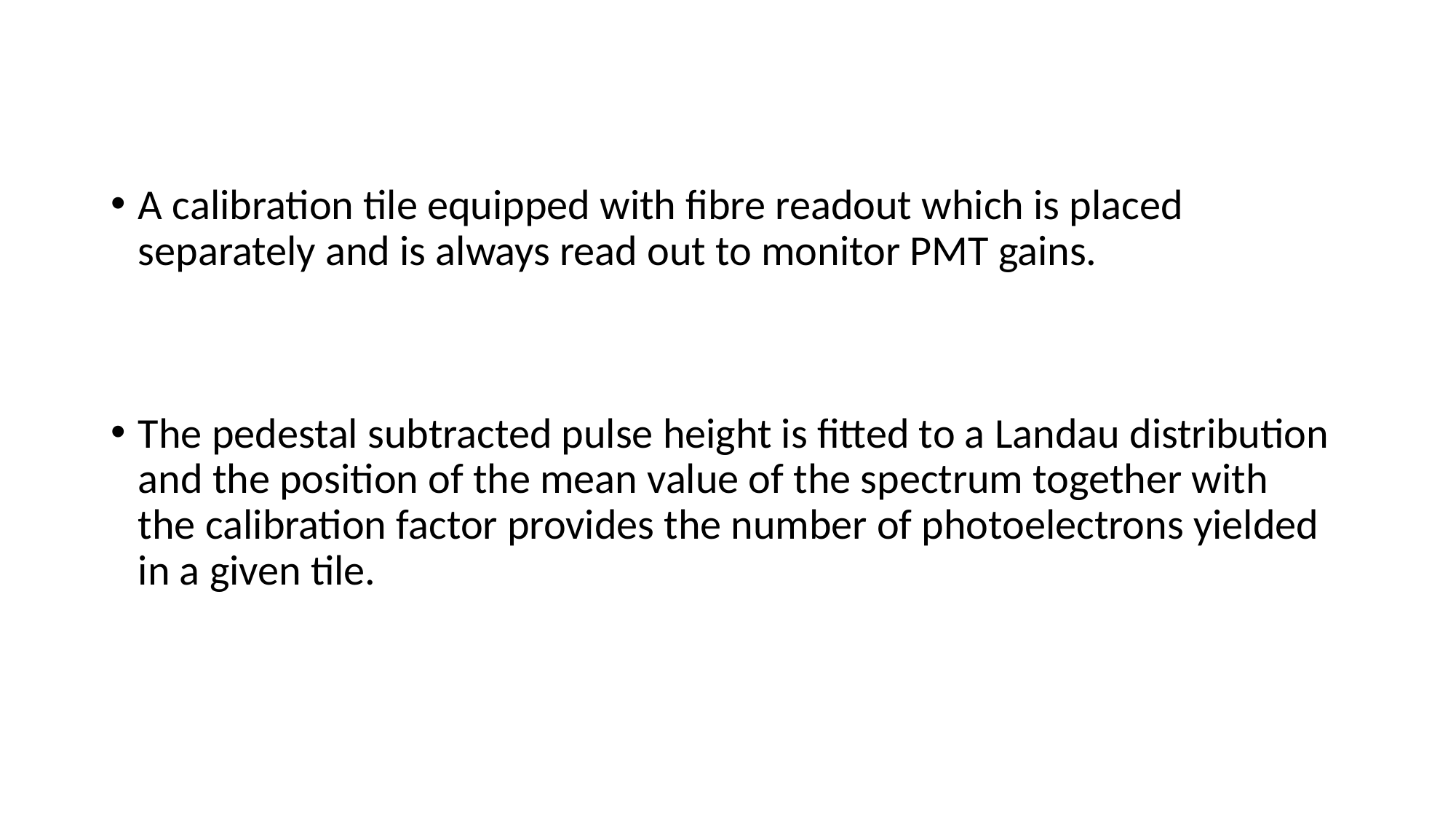

A calibration tile equipped with fibre readout which is placed separately and is always read out to monitor PMT gains.

The pedestal subtracted pulse height is fitted to a Landau distribution and the position of the mean value of the spectrum together with
the calibration factor provides the number of photoelectrons yielded in a given tile.